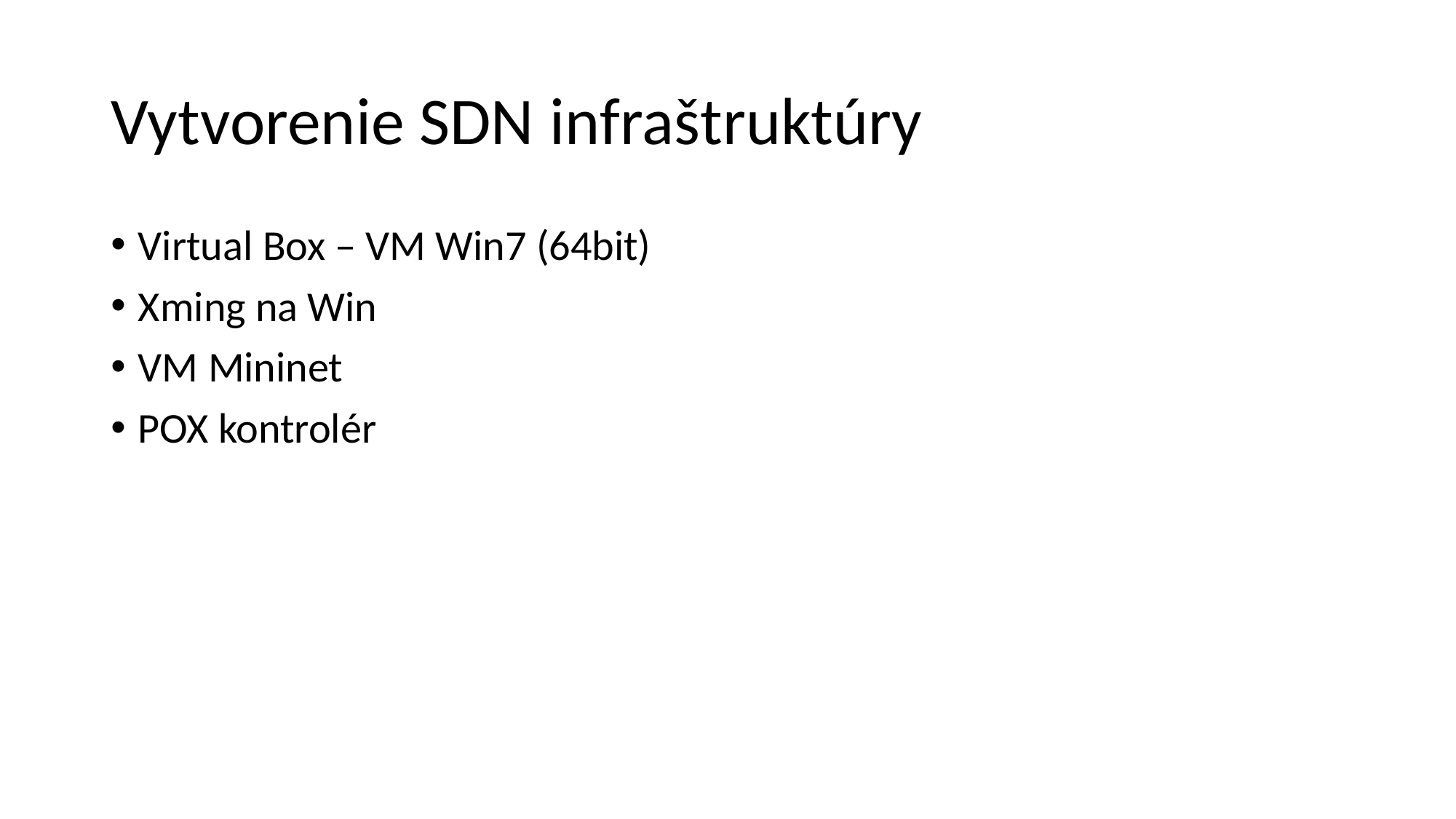

# Vytvorenie SDN infraštruktúry
Virtual Box – VM Win7 (64bit)
Xming na Win
VM Mininet
POX kontrolér